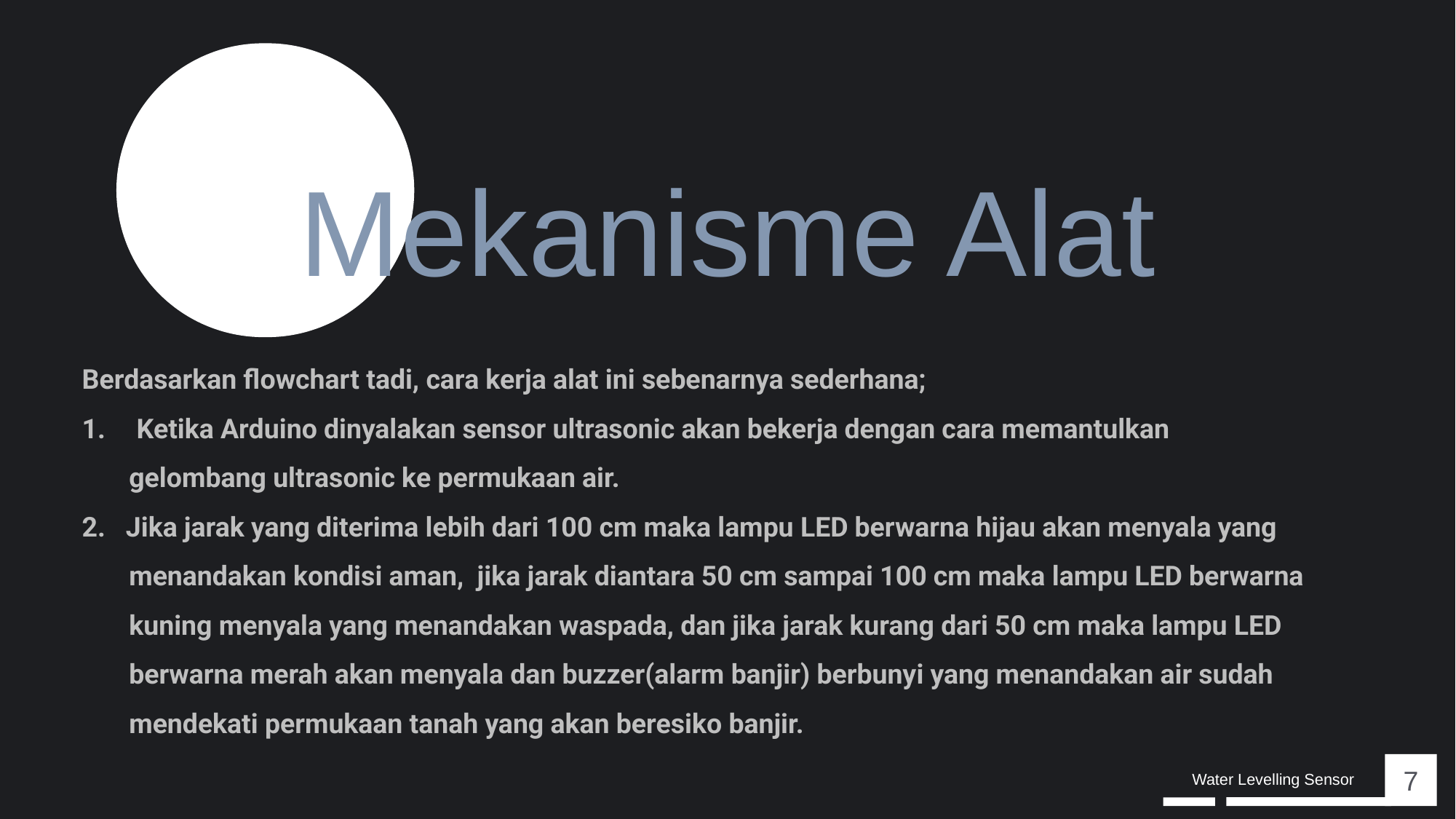

# Mekanisme Alat

Berdasarkan flowchart tadi, cara kerja alat ini sebenarnya sederhana;
Ketika Arduino dinyalakan sensor ultrasonic akan bekerja dengan cara memantulkan
       gelombang ultrasonic ke permukaan air.
2.   Jika jarak yang diterima lebih dari 100 cm maka lampu LED berwarna hijau akan menyala yang
       menandakan kondisi aman,  jika jarak diantara 50 cm sampai 100 cm maka lampu LED berwarna
       kuning menyala yang menandakan waspada, dan jika jarak kurang dari 50 cm maka lampu LED
       berwarna merah akan menyala dan buzzer(alarm banjir) berbunyi yang menandakan air sudah
       mendekati permukaan tanah yang akan beresiko banjir.

7
Water Levelling Sensor